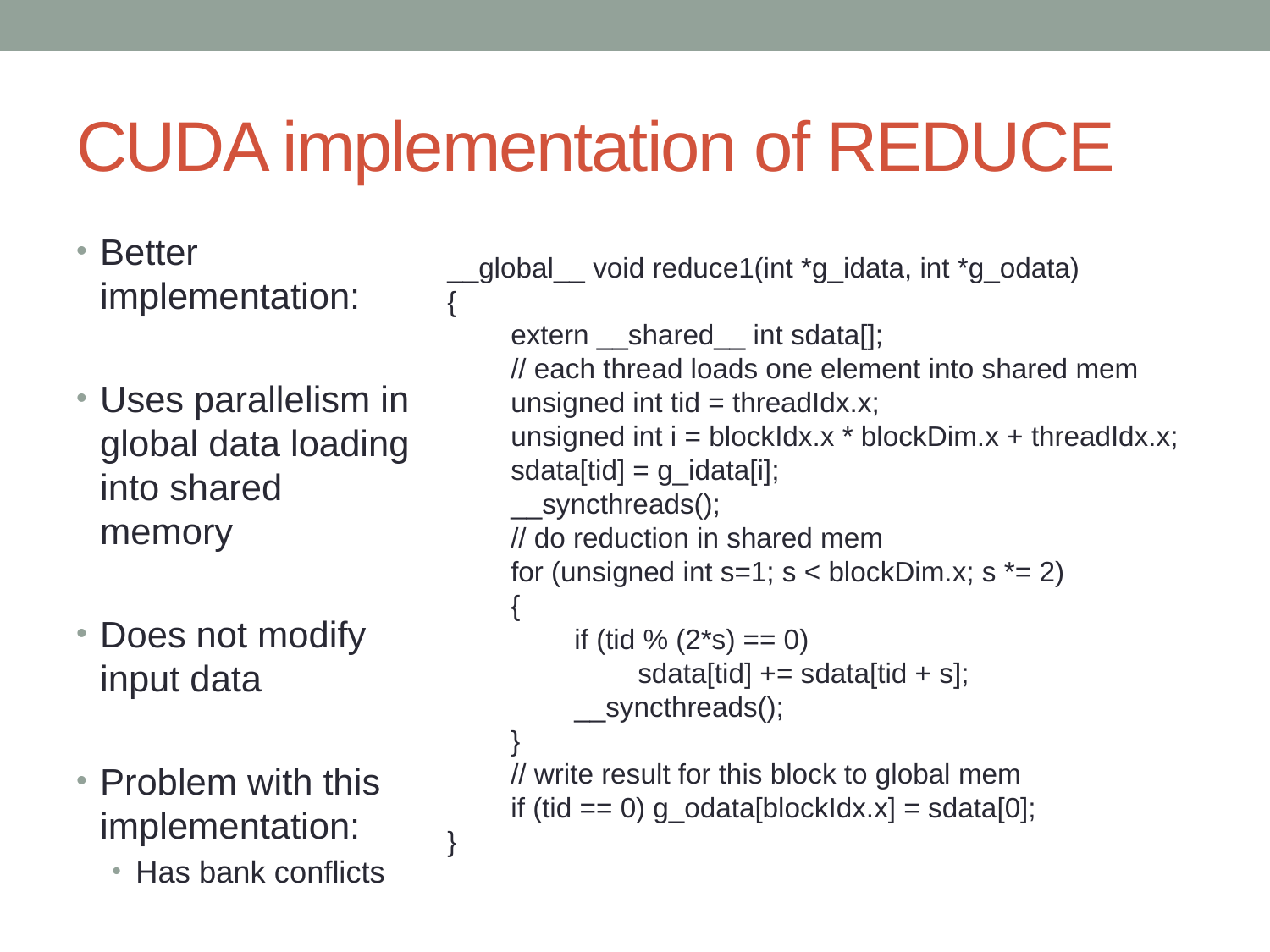

# CUDA implementation of REDUCE
Better implementation:

Uses parallelism in global data loading into shared memory

Does not modify input data

Problem with this implementation:
Has bank conflicts
__global__ void reduce1(int *g_idata, int *g_odata)
{
	extern __shared__ int sdata[];
	// each thread loads one element into shared mem
	unsigned int tid = threadIdx.x;
	unsigned int i = blockIdx.x * blockDim.x + threadIdx.x;
	sdata[tid] = g_idata[i];
	__syncthreads();
	// do reduction in shared mem
	for (unsigned int s=1; s < blockDim.x; s *= 2)
	{
		if (tid % (2*s) == 0)
			sdata[tid] += sdata[tid + s];
		__syncthreads();
	}
	// write result for this block to global mem
	if (tid == 0) g_odata[blockIdx.x] = sdata[0];
}